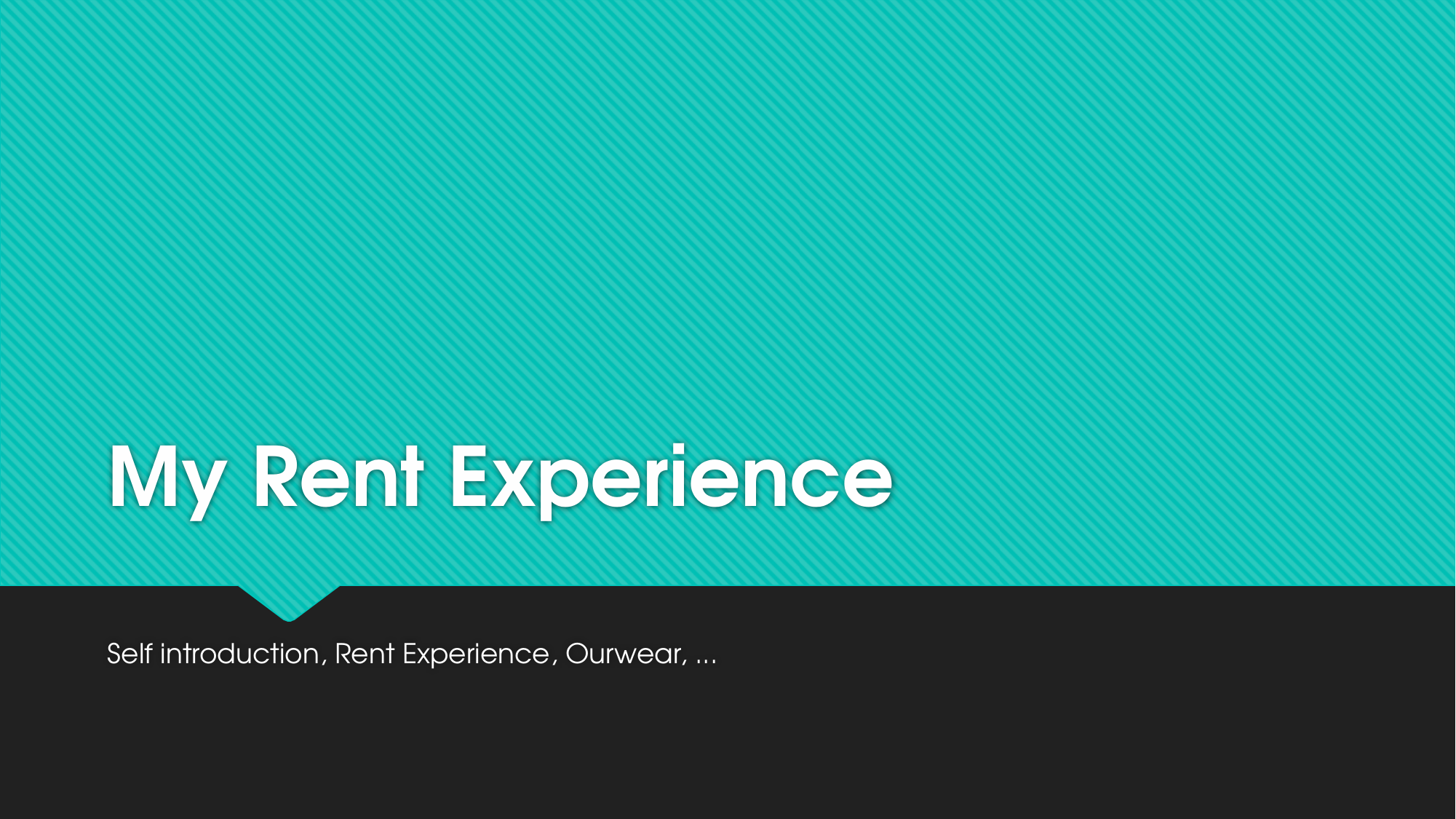

# My Rent Experience
Self introduction, Rent Experience, Ourwear, ...